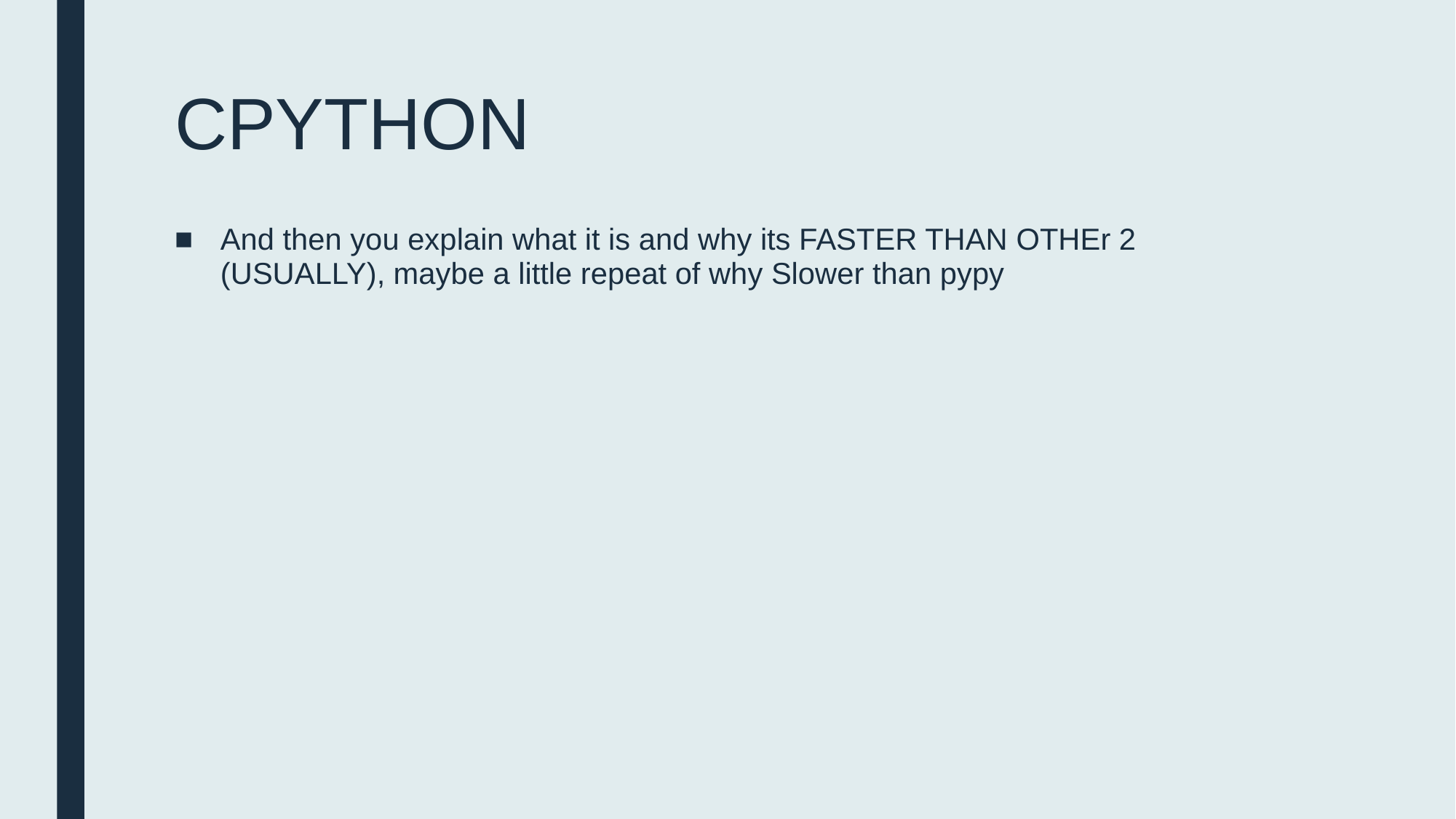

# CPYTHON
And then you explain what it is and why its FASTER THAN OTHEr 2 (USUALLY), maybe a little repeat of why Slower than pypy